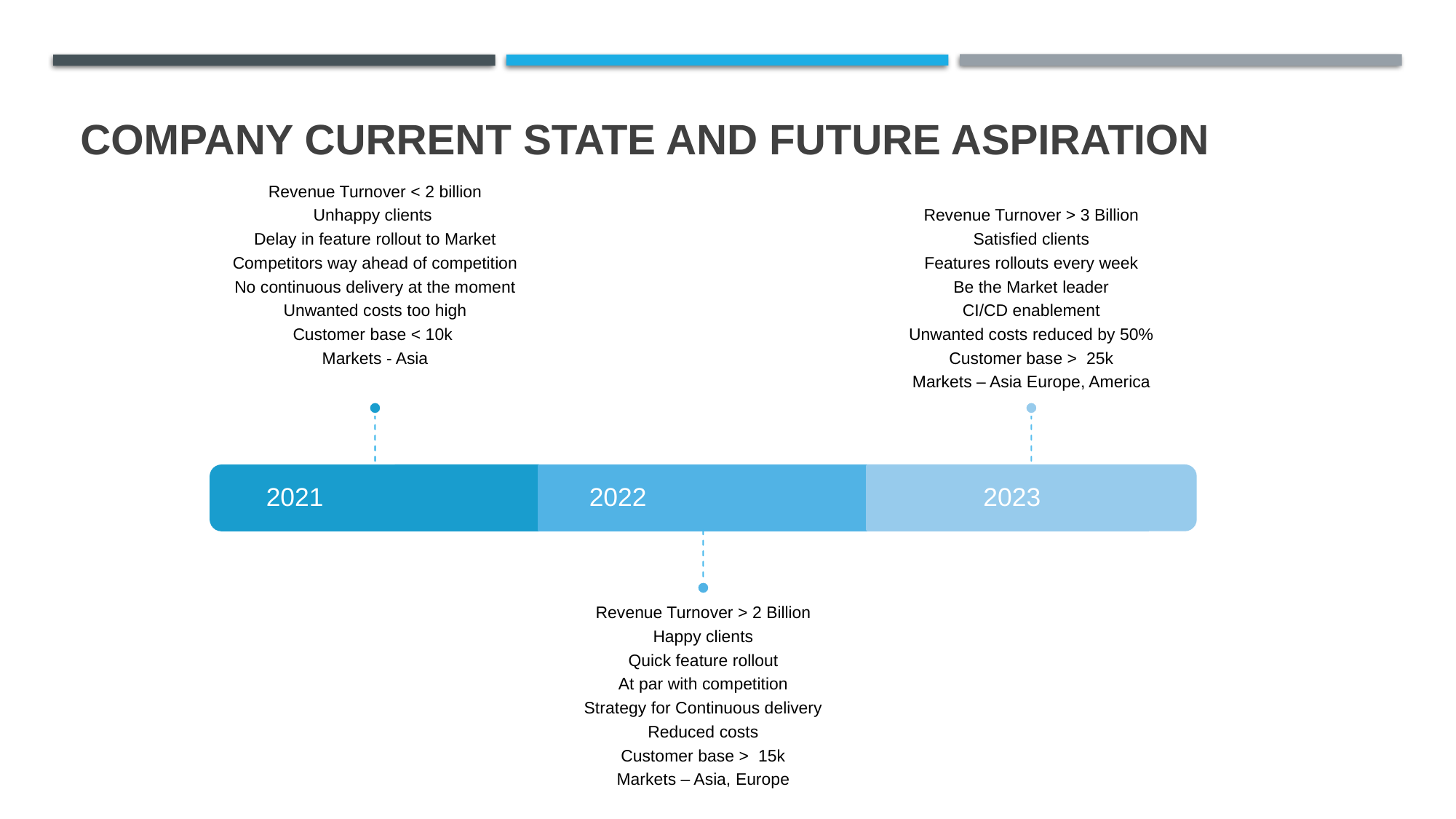

# Company Current State and Future ASPIRATION
2021
Revenue Turnover < 2 billion
Unhappy clients
Delay in feature rollout to Market
Competitors way ahead of competition
No continuous delivery at the moment
Unwanted costs too high
Customer base < 10k
Markets - Asia

2022
Revenue Turnover > 2 Billion
Happy clients
Quick feature rollout
At par with competition
Strategy for Continuous delivery
Reduced costs
Customer base >  15k
Markets – Asia, Europe

2023
Revenue Turnover > 3 Billion
Satisfied clients
Features rollouts every week
Be the Market leader
CI/CD enablement
Unwanted costs reduced by 50%
Customer base >  25k
Markets – Asia Europe, America